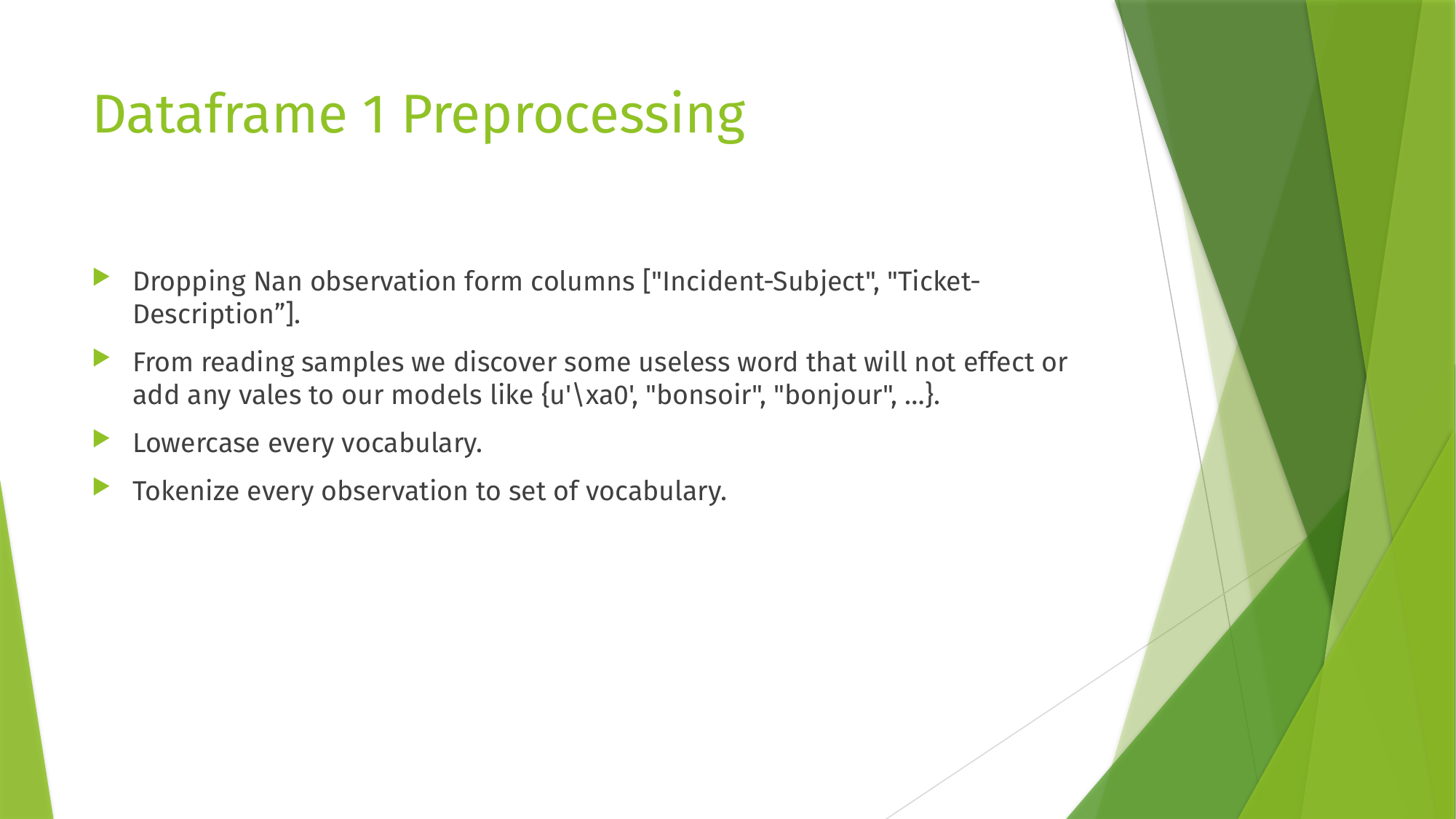

# Dataframe 1 Preprocessing
Dropping Nan observation form columns ["Incident-Subject", "Ticket-Description”].
From reading samples we discover some useless word that will not effect or add any vales to our models like {u'\xa0', "bonsoir", "bonjour", …}.
Lowercase every vocabulary.
Tokenize every observation to set of vocabulary.